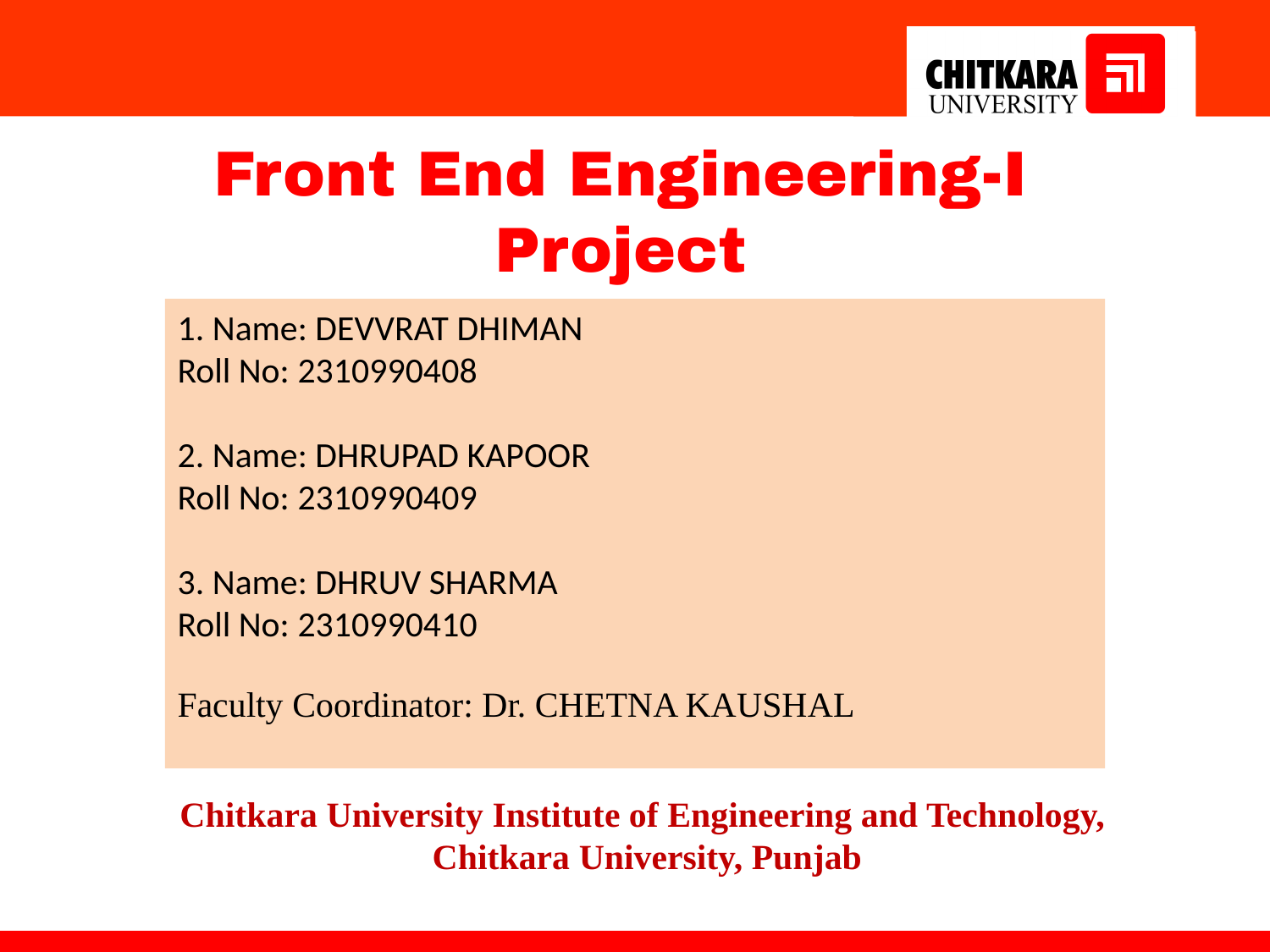

Front End Engineering-I Project
1. Name: DEVVRAT DHIMAN
Roll No: 2310990408

2. Name: DHRUPAD KAPOOR
Roll No: 2310990409

3. Name: DHRUV SHARMA
Roll No: 2310990410

Faculty Coordinator: Dr. CHETNA KAUSHAL

:

Chitkara University Institute of Engineering and Technology,
Chitkara University, Punjab